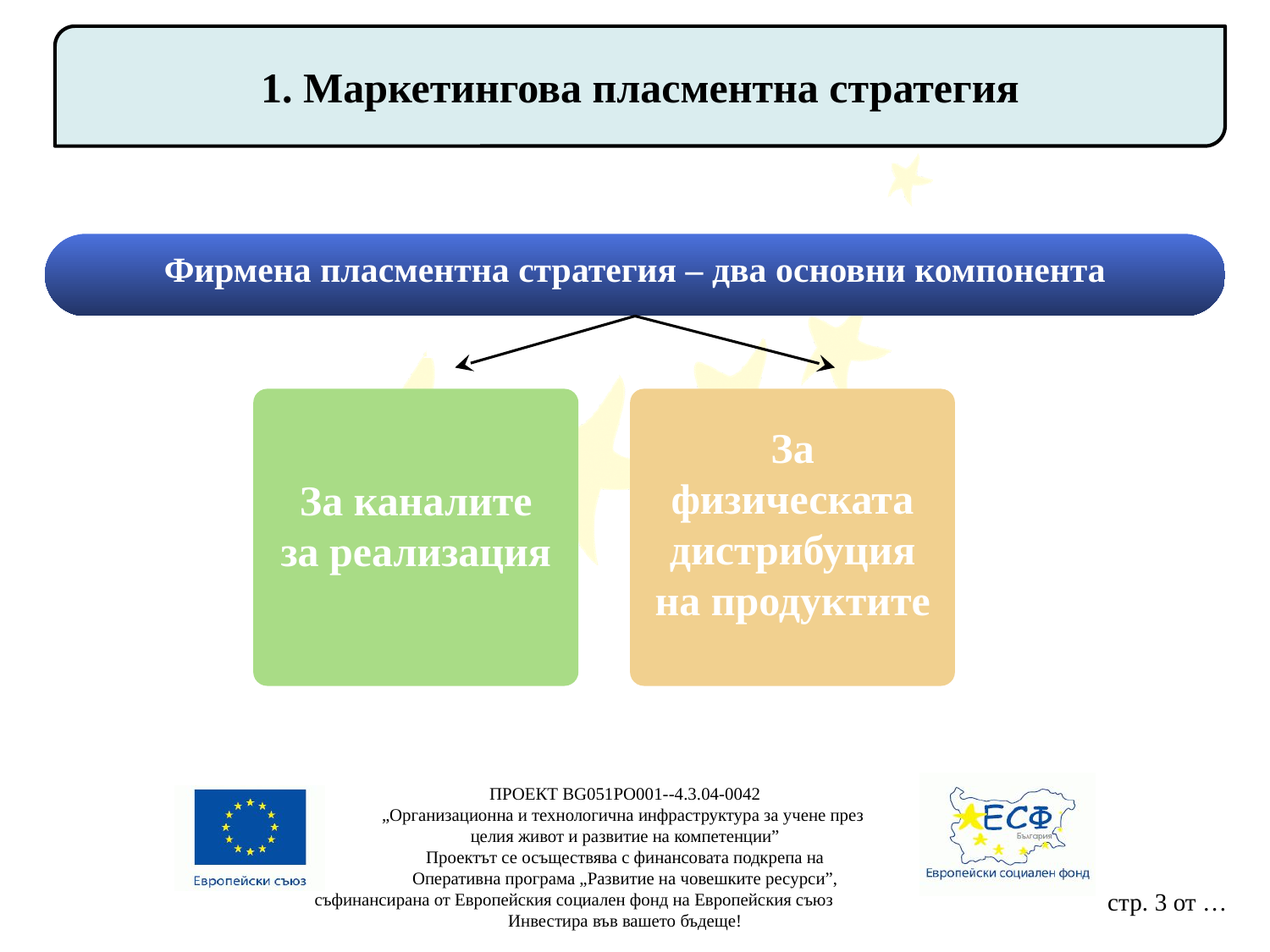

1. Маркетингова пласментна стратегия

Фирмена пласментна стратегия – два основни компонента
ЦЕНА

За физическата дистрибуция на продуктите
За каналите за реализация
ПРОЕКТ BG051PO001--4.3.04-0042
„Организационна и технологична инфраструктура за учене през
целия живот и развитие на компетенции”
Проектът се осъществява с финансовата подкрепа на
Оперативна програма „Развитие на човешките ресурси”,
съфинансирана от Европейския социален фонд на Европейския съюз
Инвестира във вашето бъдеще!